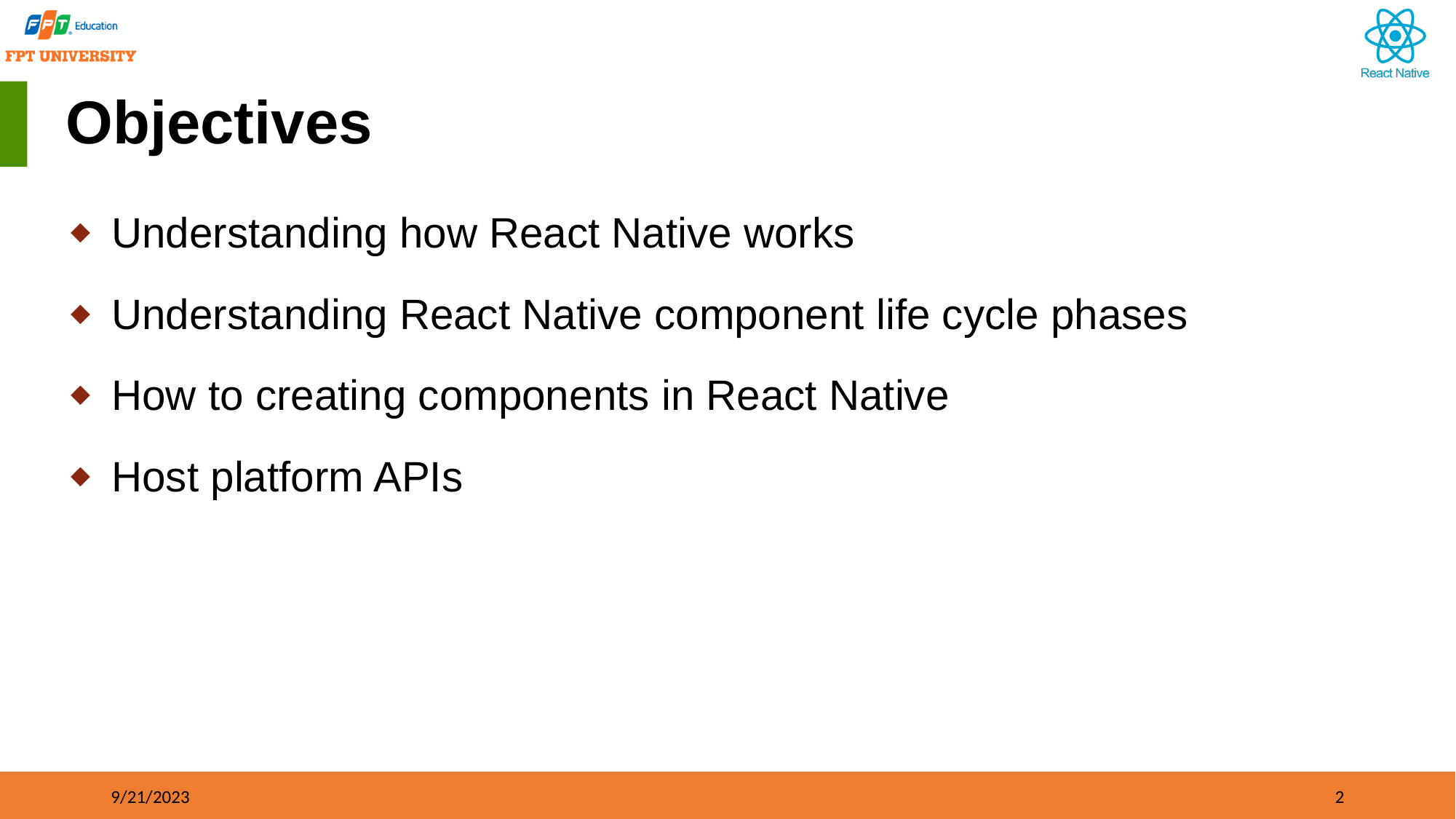

# Objectives
Understanding how React Native works
Understanding React Native component life cycle phases
How to creating components in React Native
Host platform APIs
9/21/2023
2